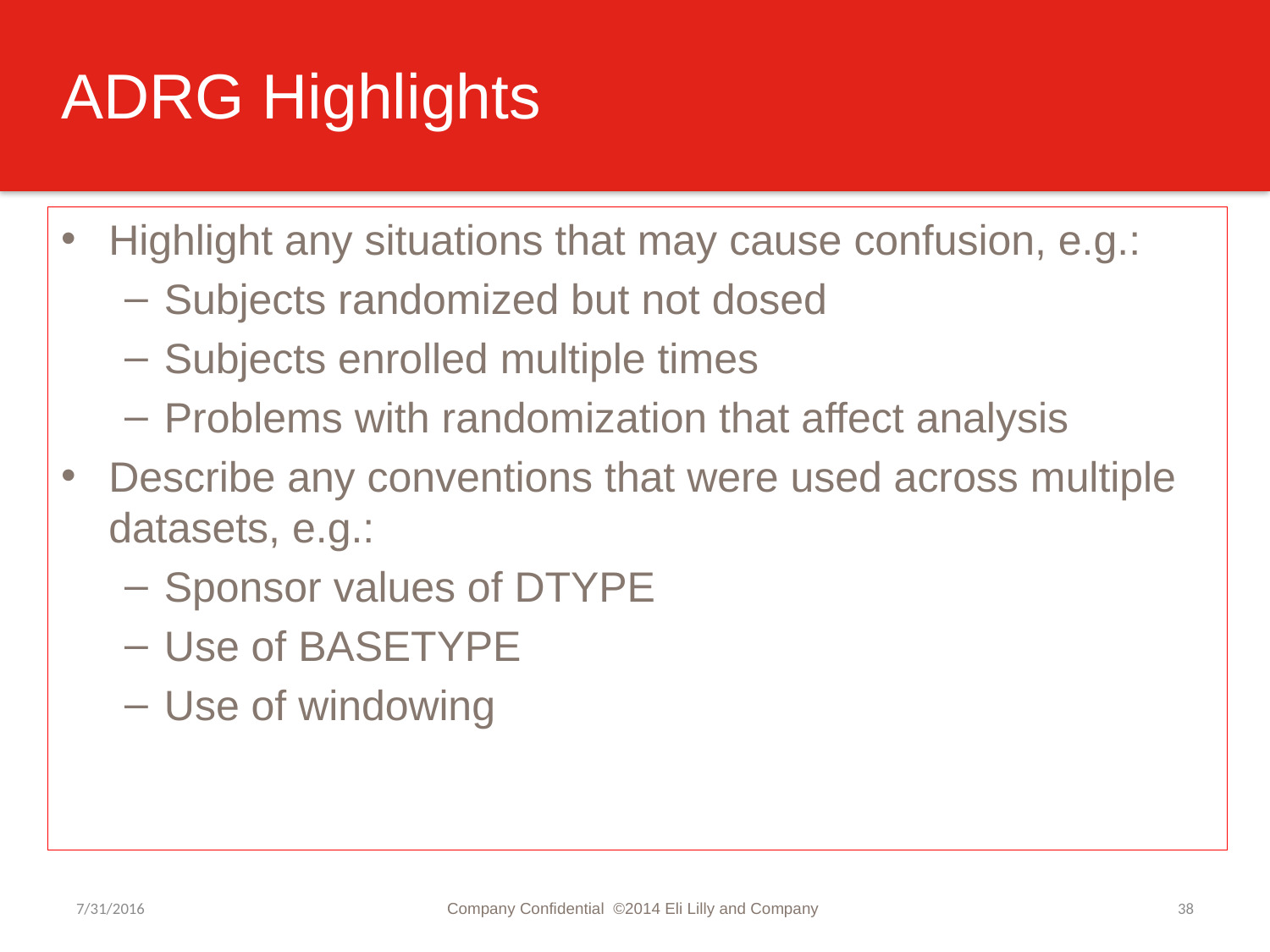

# ADRG Highlights
Highlight any situations that may cause confusion, e.g.:
Subjects randomized but not dosed
Subjects enrolled multiple times
Problems with randomization that affect analysis
Describe any conventions that were used across multiple datasets, e.g.:
Sponsor values of DTYPE
Use of BASETYPE
Use of windowing
7/31/2016
Company Confidential  ©2014 Eli Lilly and Company
38